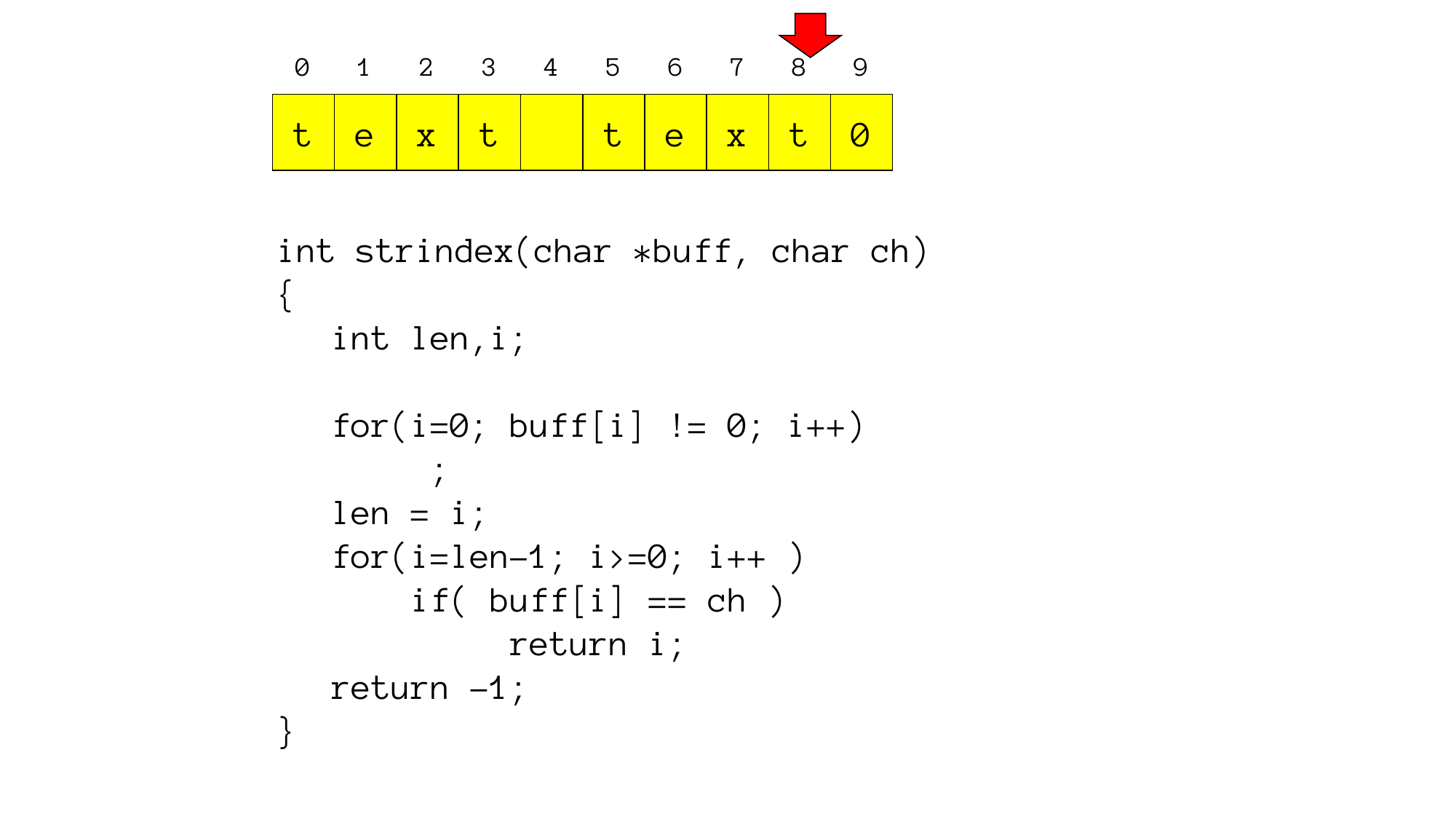

0
1
2
3
4
5
6
7
8
9
t
e
x
t

t
e
x
t
0
int strindex(char *buff, char ch)
{
int len,i;

for(i=0; buff[i] != 0; i++)
     ;
len = i;
for(i=len-1; i>=0; i++ )
    if( buff[i] == ch )
         return i;
return -1;
}